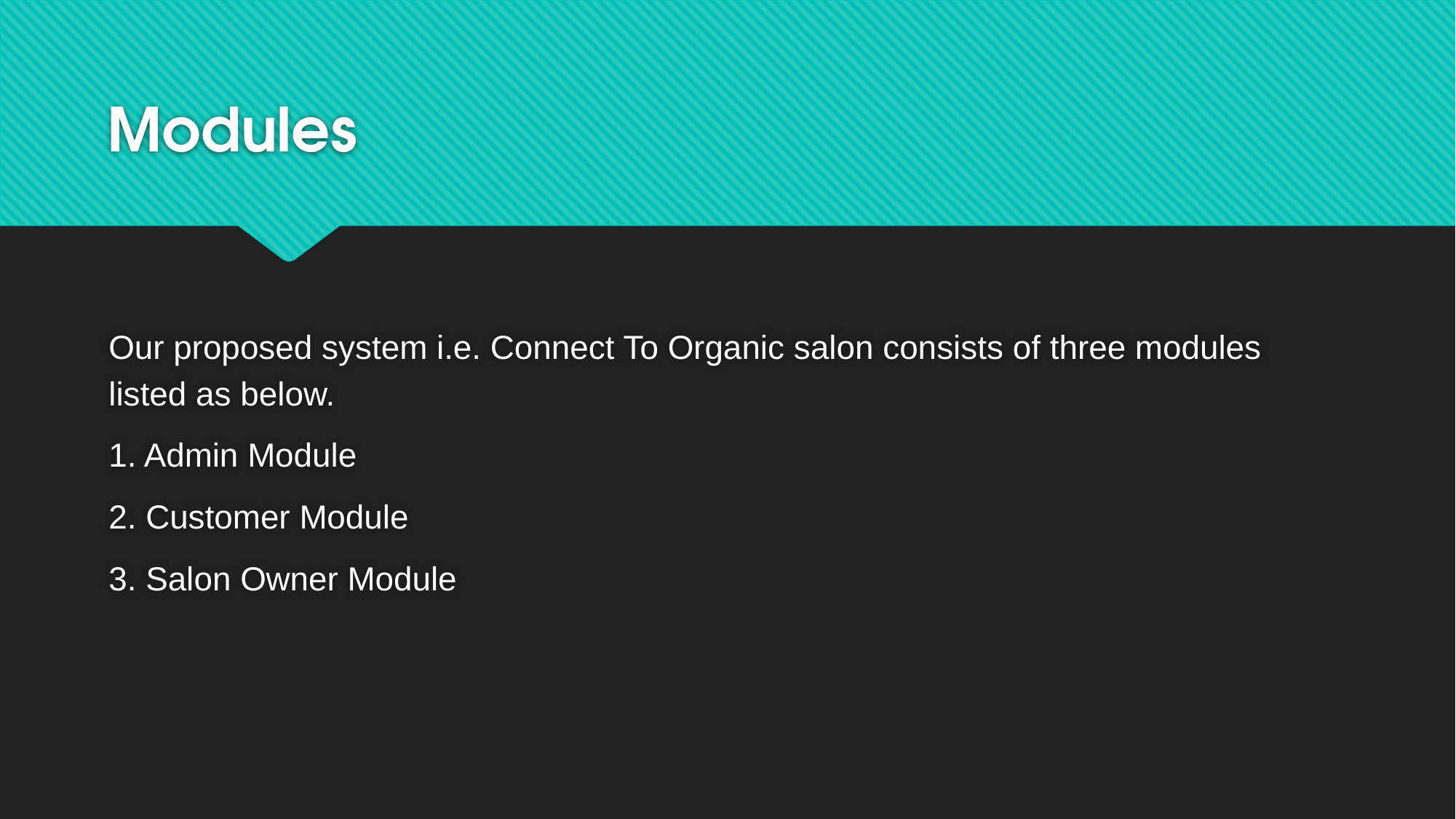

# Modules
Our proposed system i.e. Connect To Organic salon consists of three modules listed as below.
1. Admin Module
2. Customer Module
3. Salon Owner Module